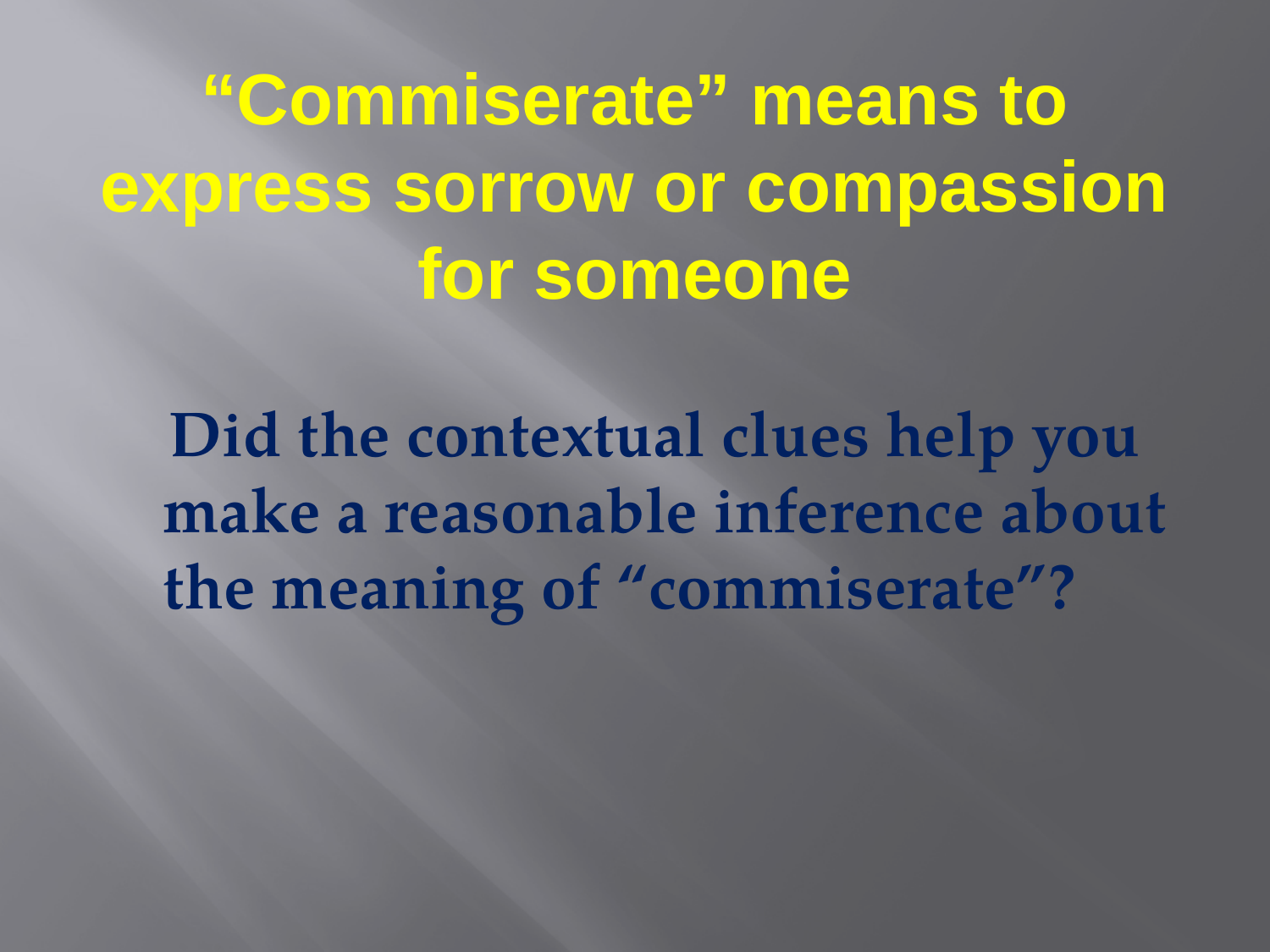

# “Commiserate” means to express sorrow or compassion for someone

    Did the contextual clues help you make a reasonable inference about the meaning of “commiserate”?